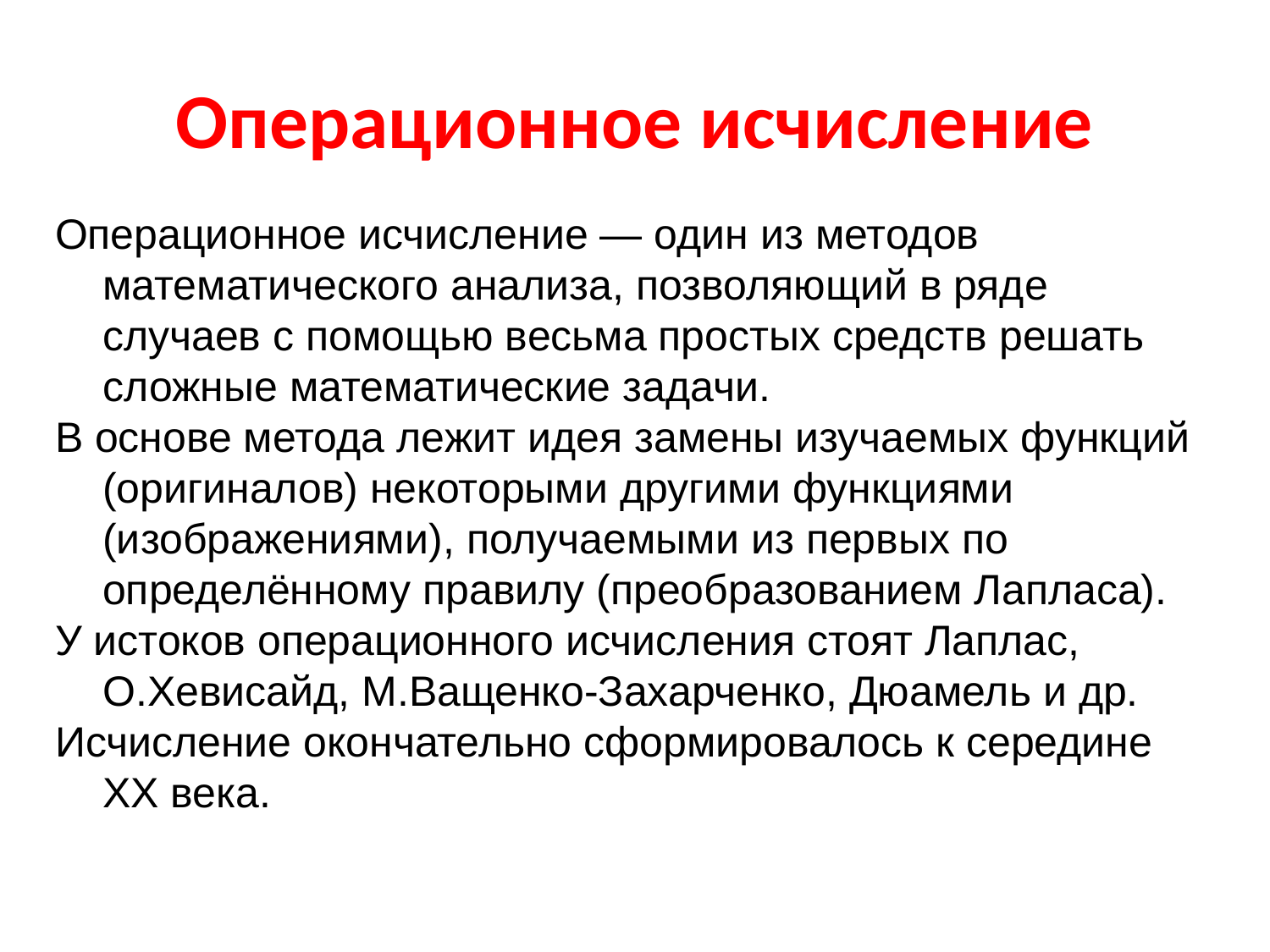

# Операционное исчисление
Операционное исчисление — один из методов математического анализа, позволяющий в ряде случаев с помощью весьма простых средств решать сложные математические задачи.
В основе метода лежит идея замены изучаемых функций (оригиналов) некоторыми другими функциями (изображениями), получаемыми из первых по определённому правилу (преобразованием Лапласа).
У истоков операционного исчисления стоят Лаплас, О.Хевисайд, М.Ващенко-Захарченко, Дюамель и др.
Исчисление окончательно сформировалось к середине ХХ века.